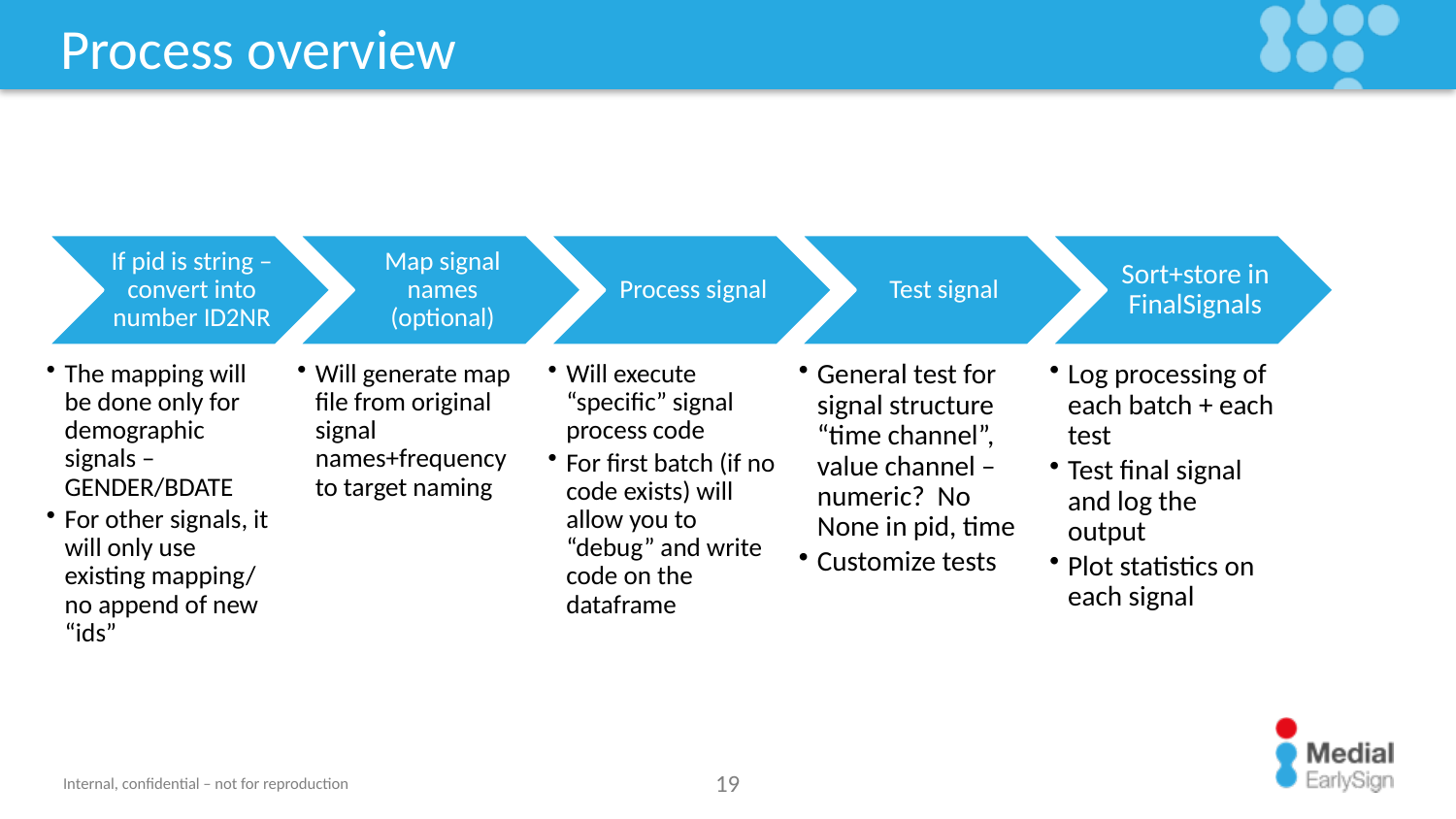

# Process overview
If pid is string – convert into number ID2NR
The mapping will be done only for demographic signals – GENDER/BDATE
For other signals, it will only use existing mapping/ no append of new “ids”
Map signal names (optional)
Will generate map file from original signal names+frequency to target naming
Process signal
Will execute “specific” signal process code
For first batch (if no code exists) will allow you to “debug” and write code on the dataframe
Test signal
General test for signal structure “time channel”, value channel – numeric?  No None in pid, time
Customize tests
Sort+store in FinalSignals
Log processing of each batch + each test
Test final signal and log the output
Plot statistics on each signal